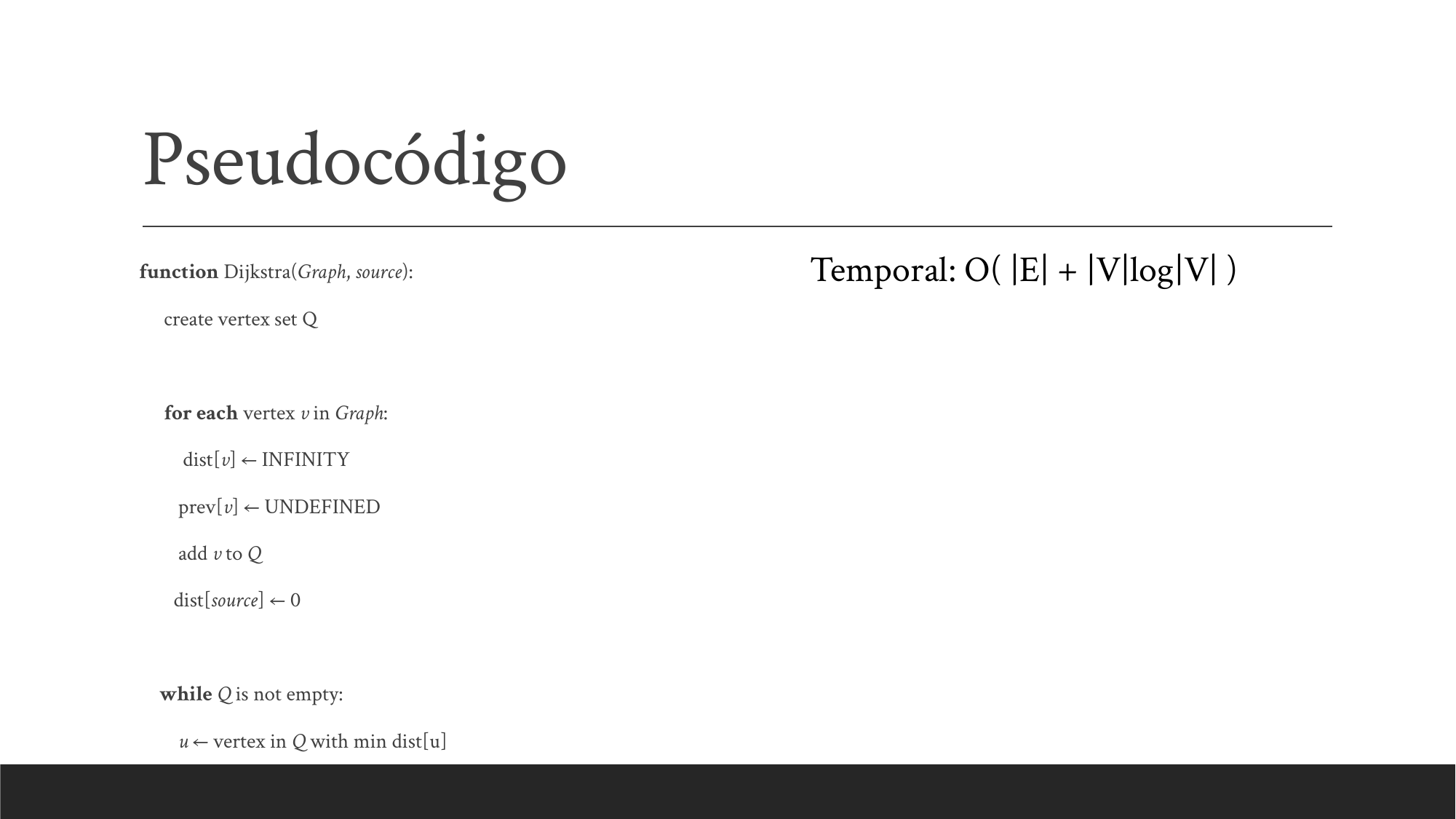

# Pseudocódigo
Temporal: O( |E| + |V|log|V| )
  function Dijkstra(Graph, source):
       create vertex set Q
       for each vertex v in Graph:
           dist[v] ← INFINITY
          prev[v] ← UNDEFINED
          add v to Q
         dist[source] ← 0

      while Q is not empty:
          u ← vertex in Q with min dist[u]

          remove u from Q
          for each neighbor v of u:           // only v that are still in Q
              alt ← dist[u] + length(u, v)
              if alt < dist[v]:
                  dist[v] ← alt
                  prev[v] ← u
      return dist[], prev[]